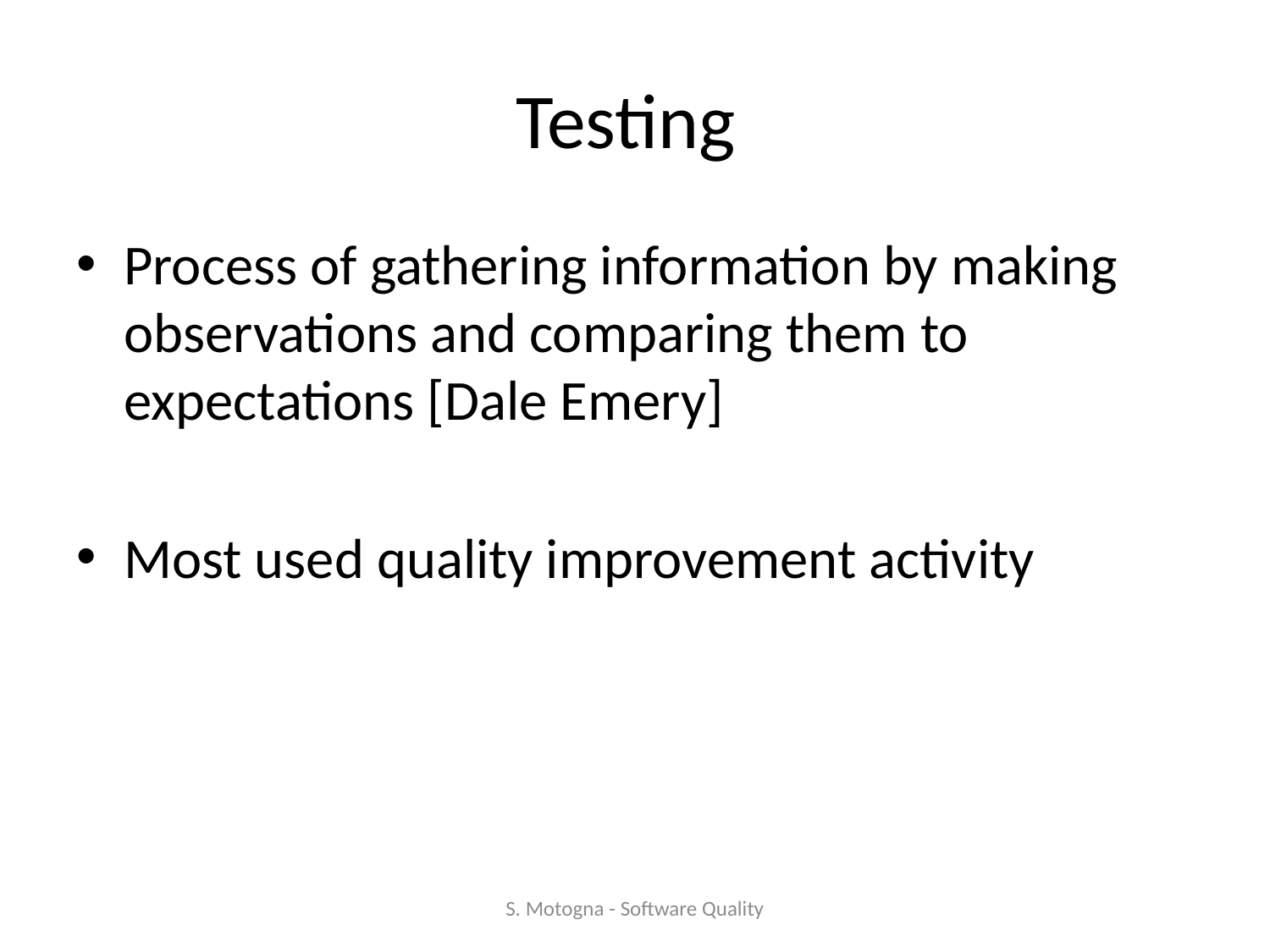

# Testing
Process of gathering information by making observations and comparing them to expectations [Dale Emery]

Most used quality improvement activity
S. Motogna - Software Quality